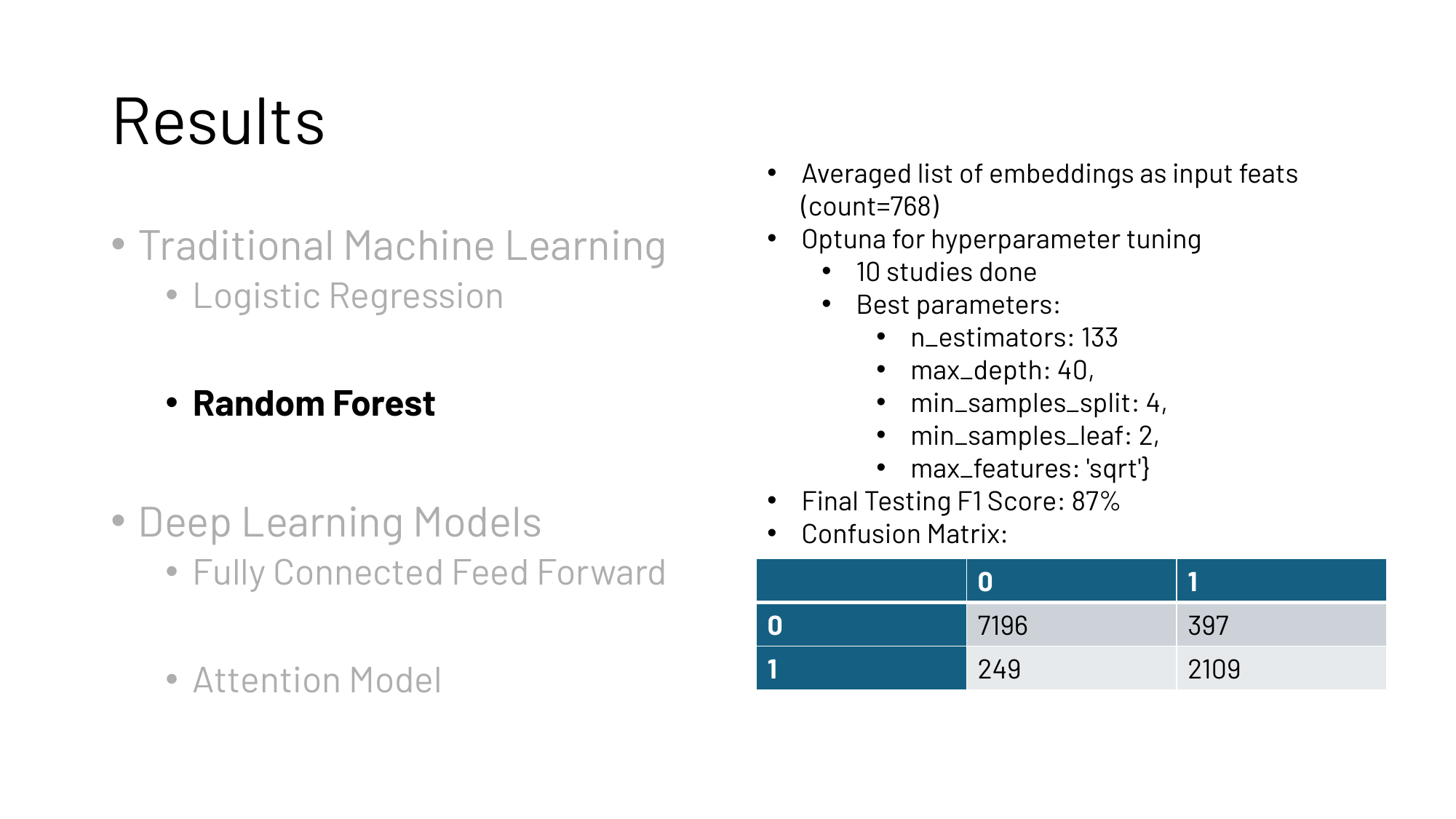

# Results
Averaged list of embeddings as input feats (count=768)
Optuna for hyperparameter tuning
10 studies done
Best parameters:
n_estimators: 133
max_depth: 40,
min_samples_split: 4,
min_samples_leaf: 2,
max_features: 'sqrt'}
Final Testing F1 Score: 87%
Confusion Matrix:
Traditional Machine Learning
Logistic Regression

Random Forest

Deep Learning Models
Fully Connected Feed Forward

Attention Model

|  | 0 | 1 |
| --- | --- | --- |
| 0 | 7196 | 397 |
| 1 | 249 | 2109 |